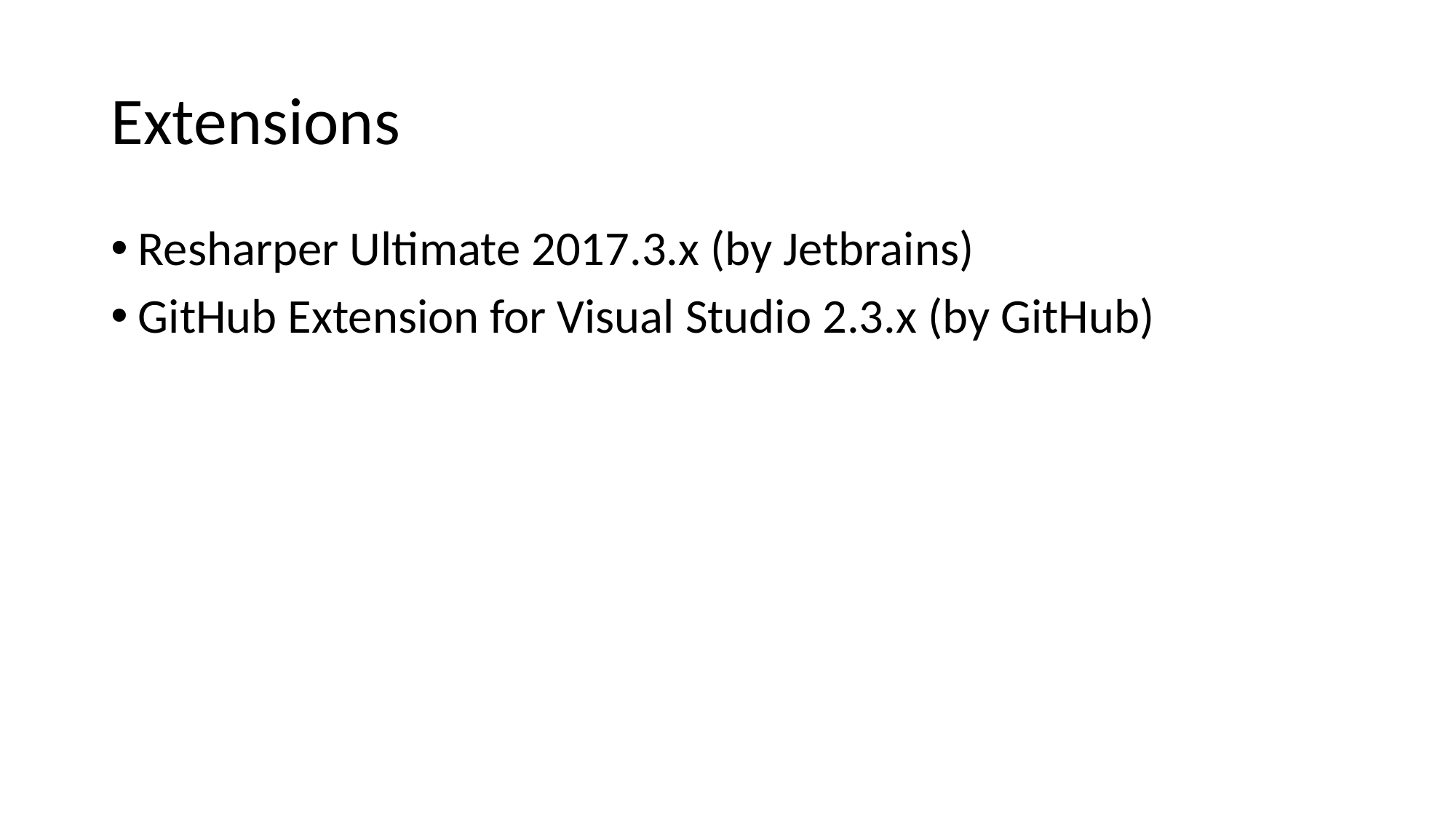

# Extensions
Resharper Ultimate 2017.3.x (by Jetbrains)
GitHub Extension for Visual Studio 2.3.x (by GitHub)